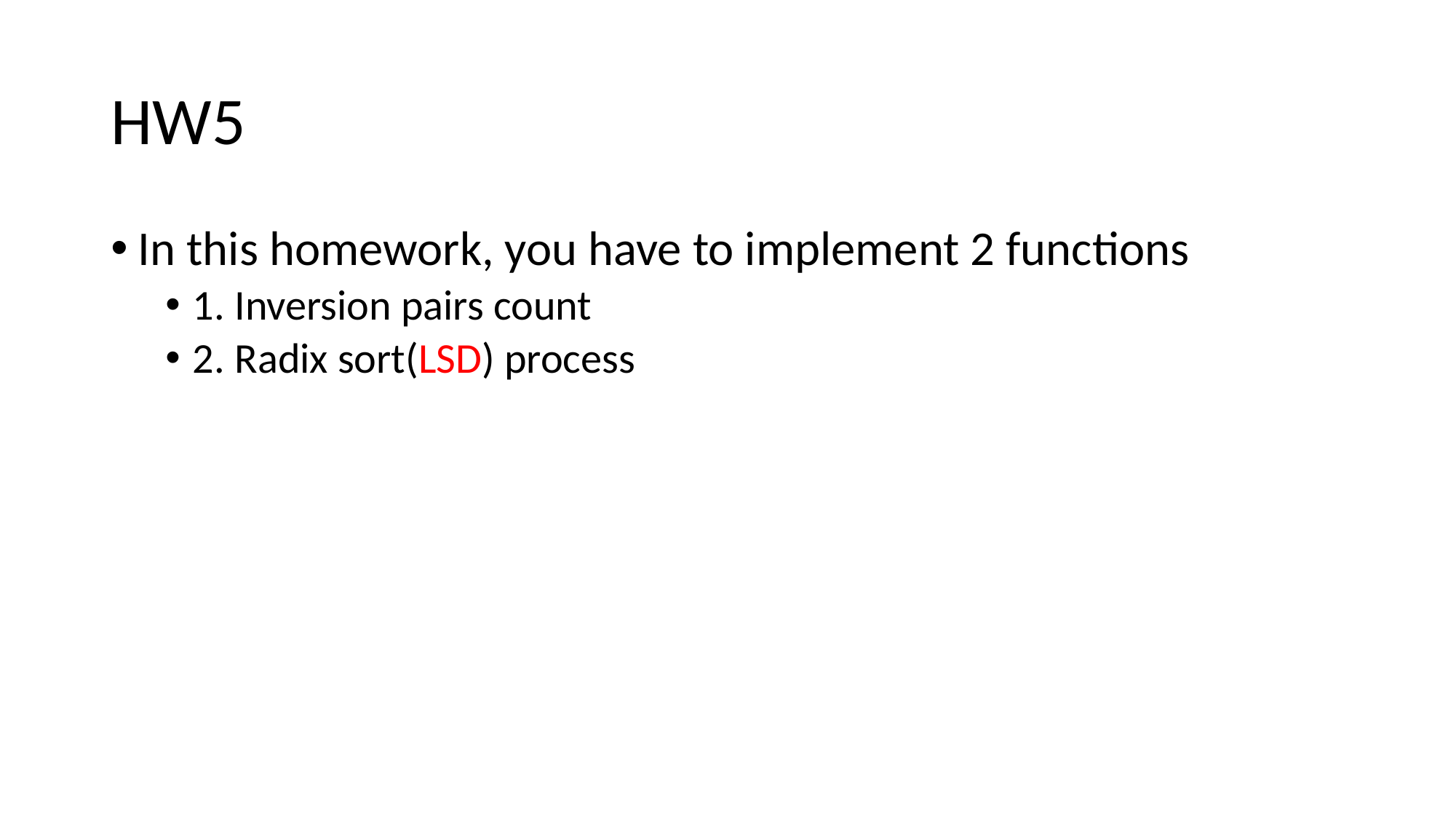

# HW5
In this homework, you have to implement 2 functions
1. Inversion pairs count
2. Radix sort(LSD) process